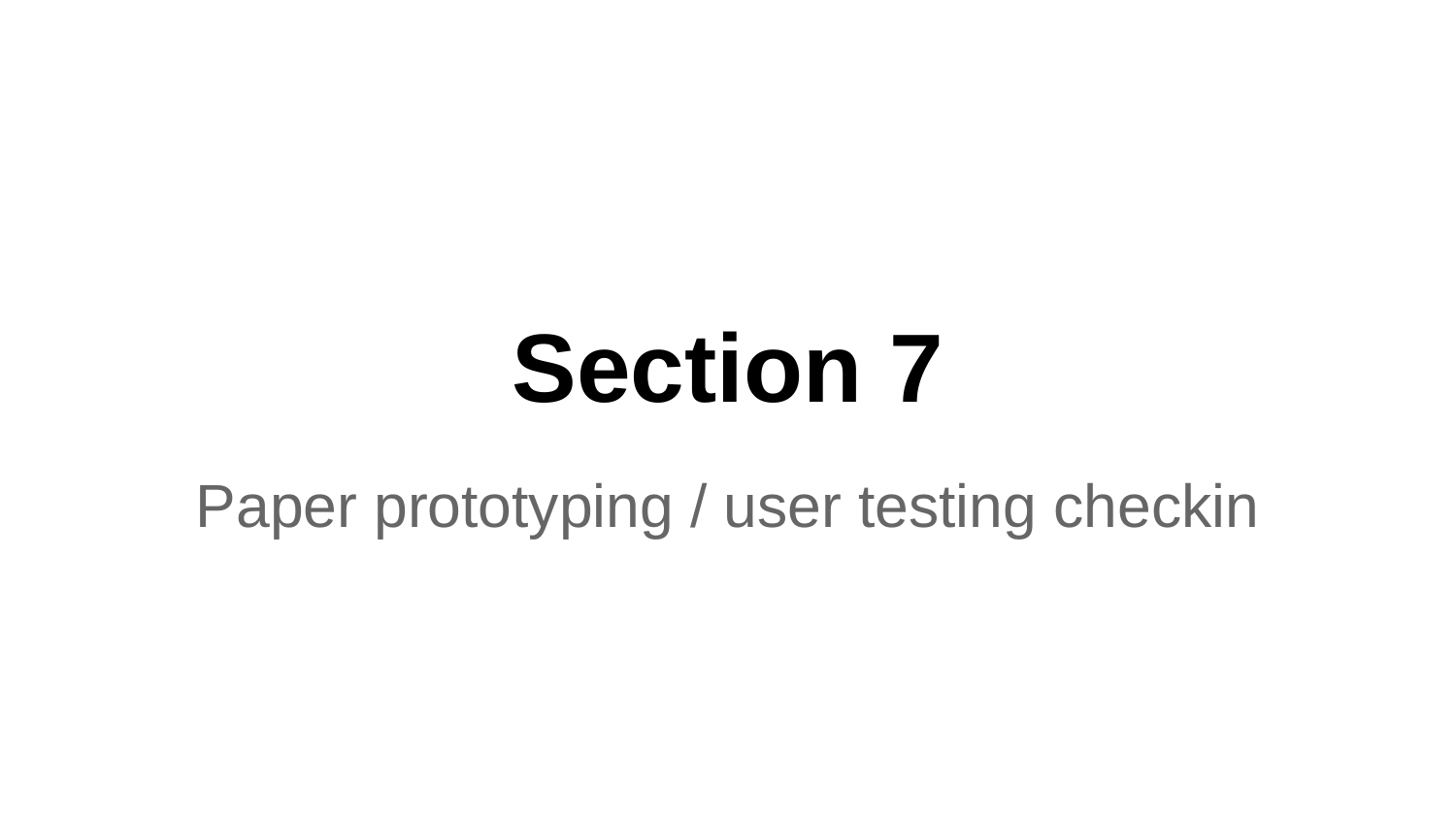

# Section 7
Paper prototyping / user testing checkin